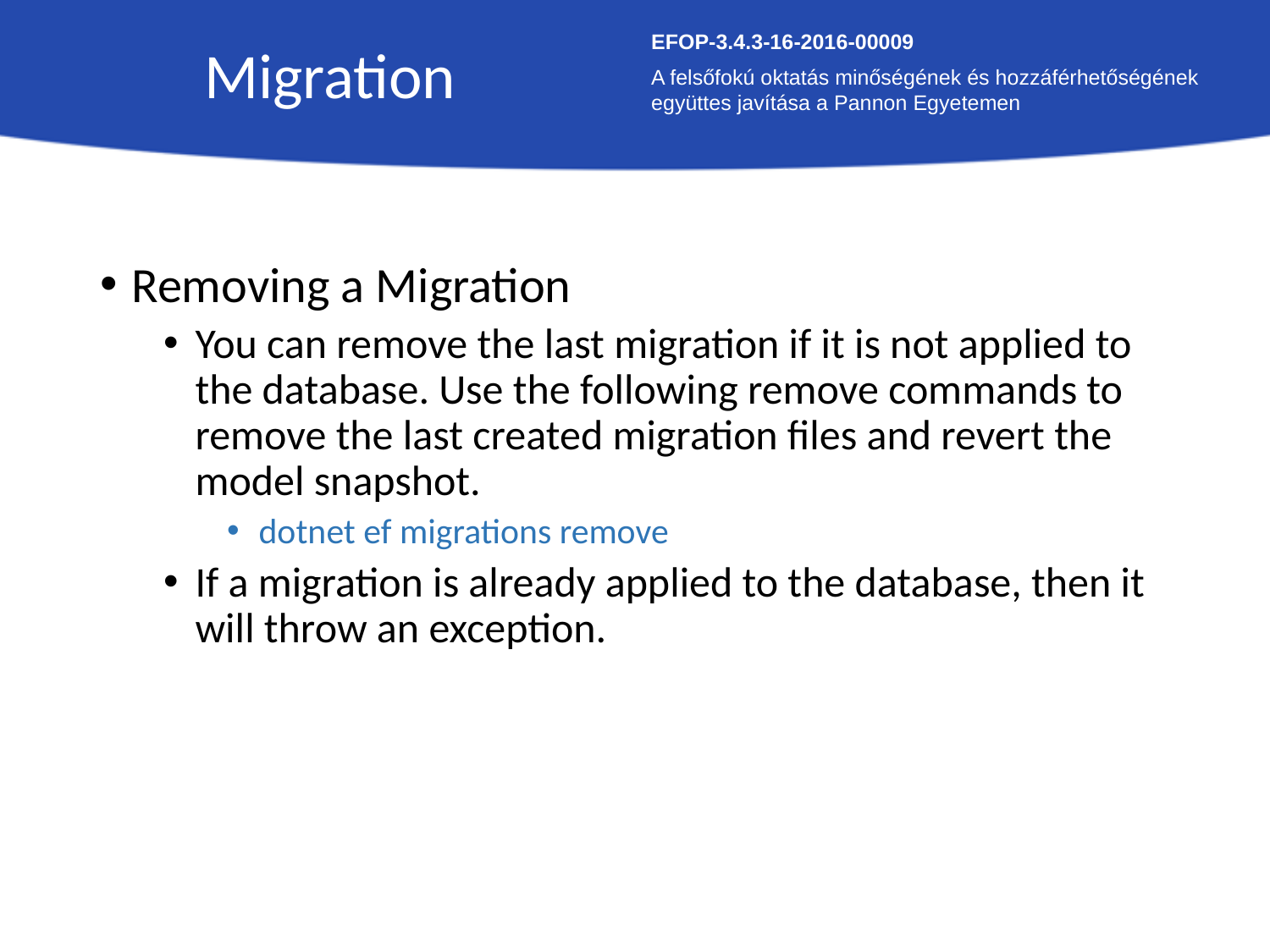

Migration
EFOP-3.4.3-16-2016-00009
A felsőfokú oktatás minőségének és hozzáférhetőségének együttes javítása a Pannon Egyetemen
Removing a Migration
You can remove the last migration if it is not applied to the database. Use the following remove commands to remove the last created migration files and revert the model snapshot.
dotnet ef migrations remove
If a migration is already applied to the database, then it will throw an exception.